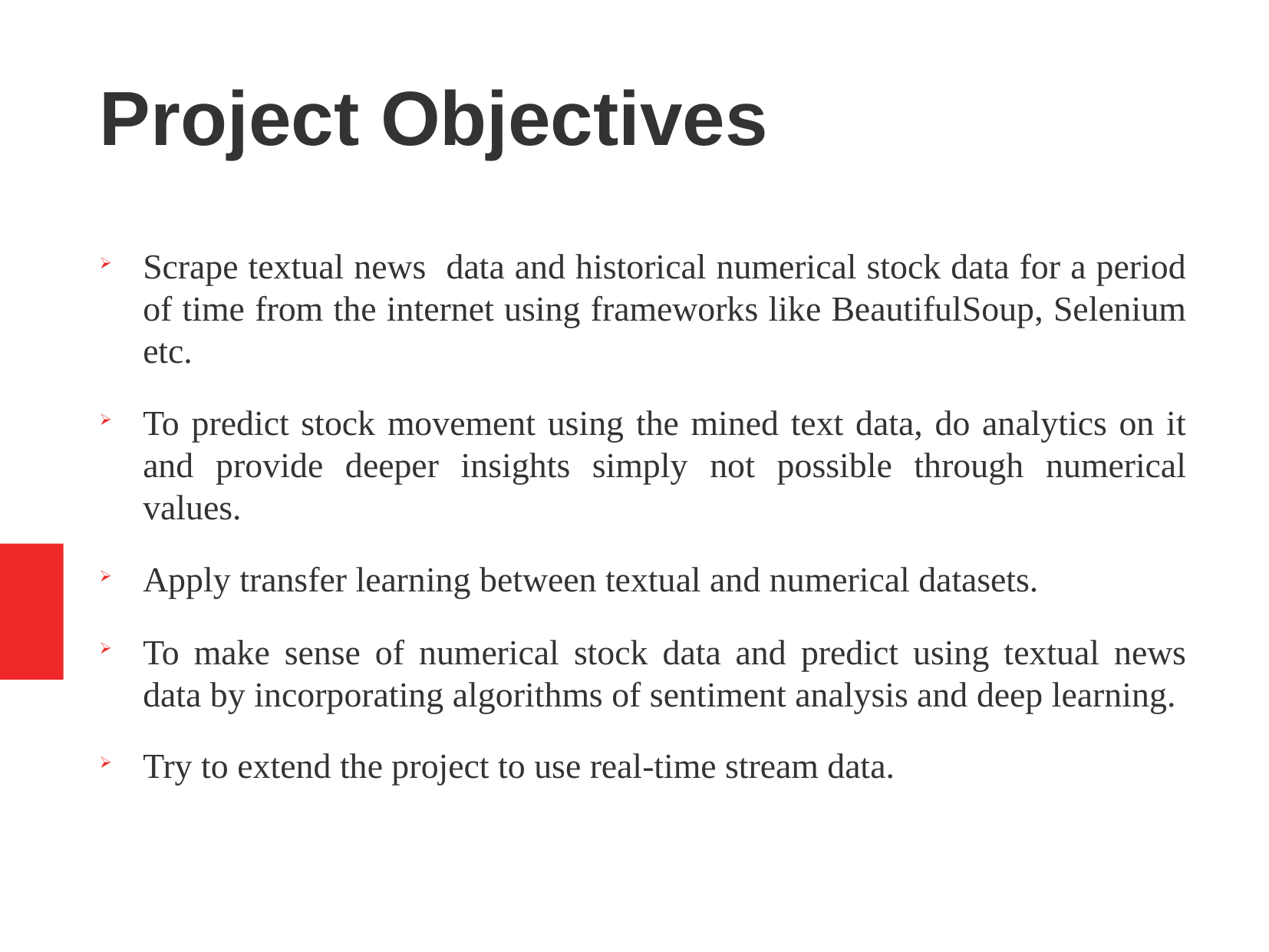

Project Objectives
Scrape textual news  data and historical numerical stock data for a period of time from the internet using frameworks like BeautifulSoup, Selenium etc.
To predict stock movement using the mined text data, do analytics on it and provide deeper insights simply not possible through numerical values.
Apply transfer learning between textual and numerical datasets.
To make sense of numerical stock data and predict using textual news data by incorporating algorithms of sentiment analysis and deep learning.
Try to extend the project to use real-time stream data.